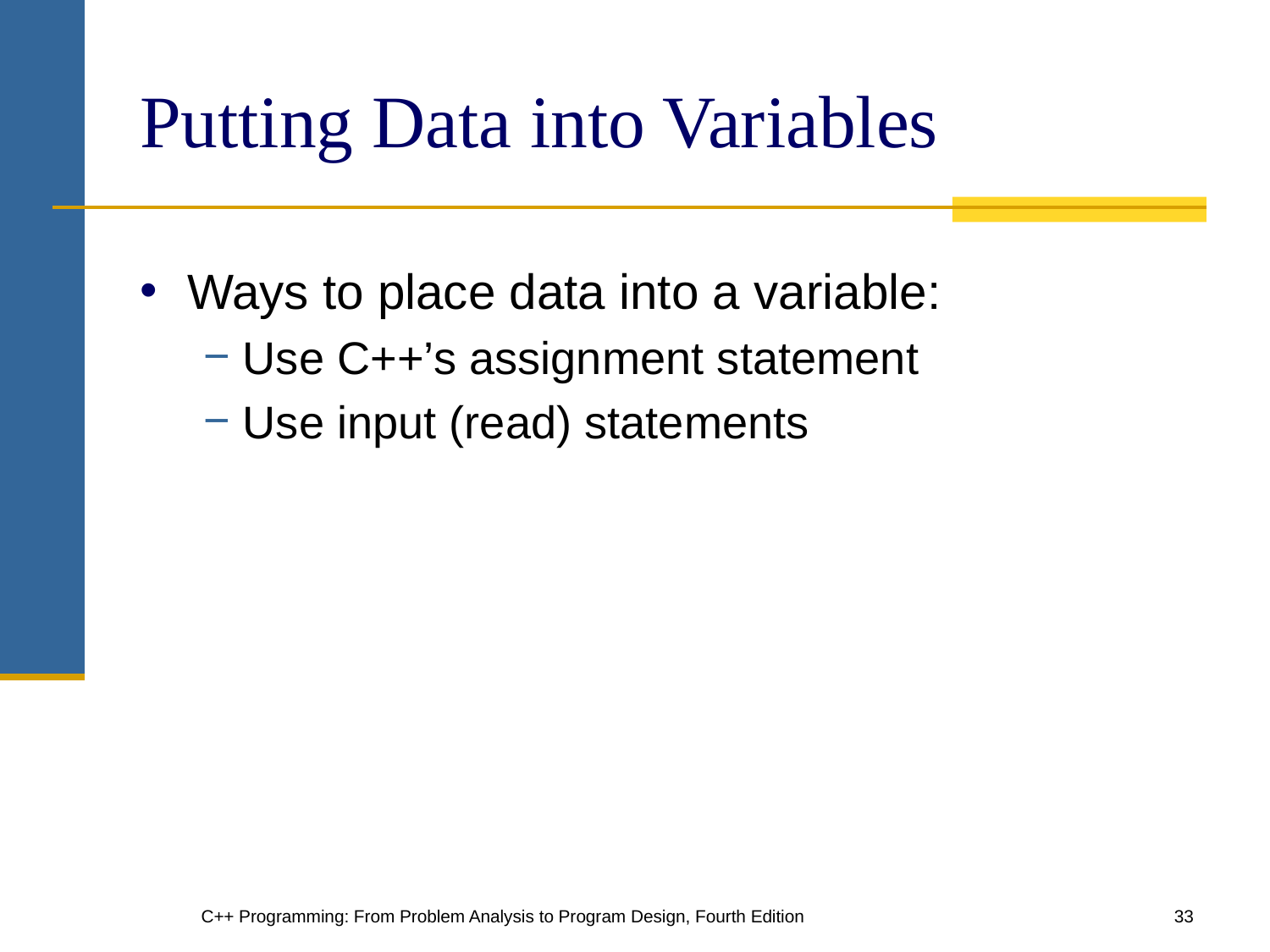

# Putting Data into Variables
Ways to place data into a variable:
Use C++’s assignment statement
Use input (read) statements

C++ Programming: From Problem Analysis to Program Design, Fourth Edition
33